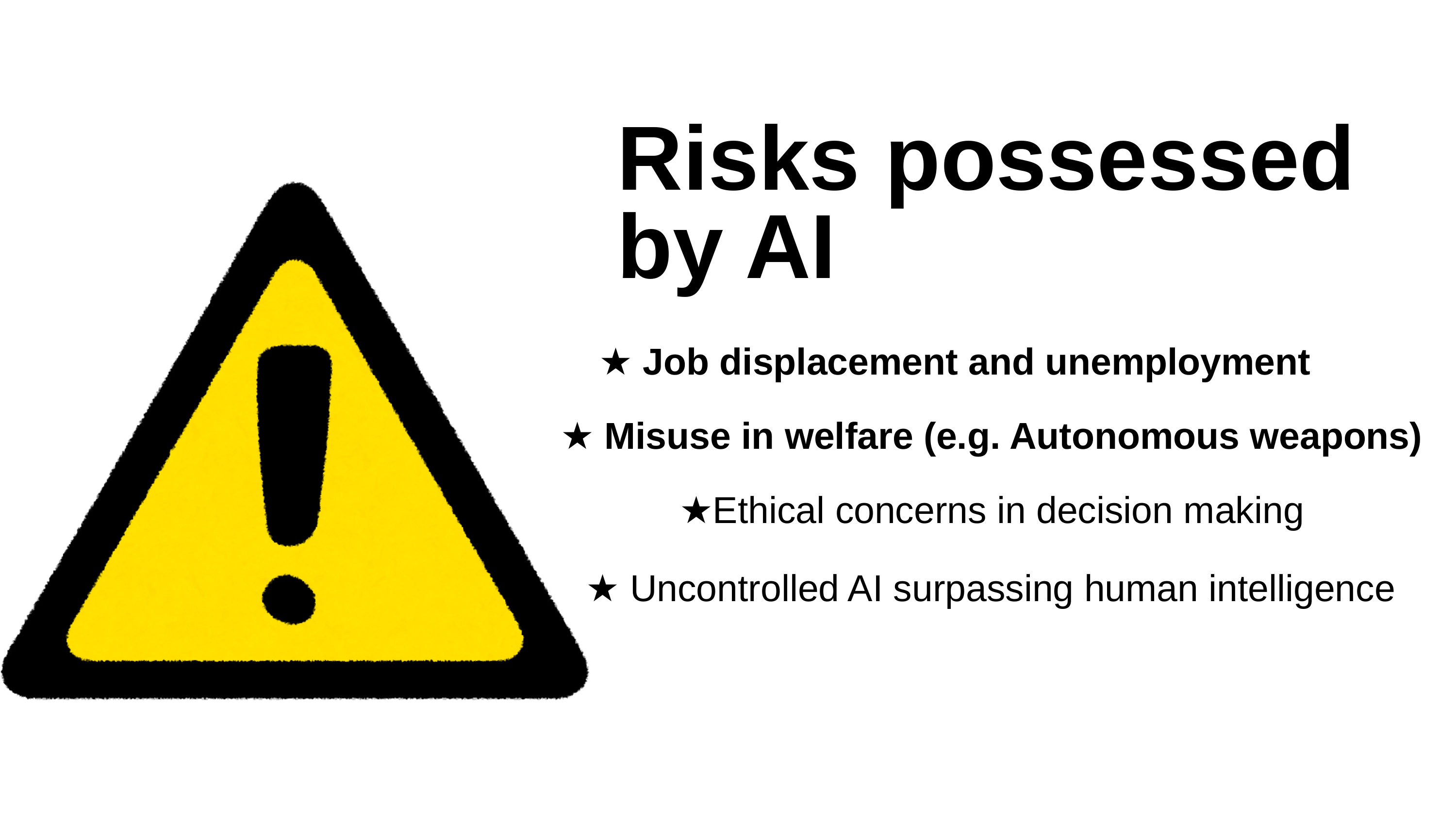

Risks possessed by AI

★ Job displacement and unemployment
★ Misuse in welfare (e.g. Autonomous weapons)
★Ethical concerns in decision making
★ Uncontrolled AI surpassing human intelligence